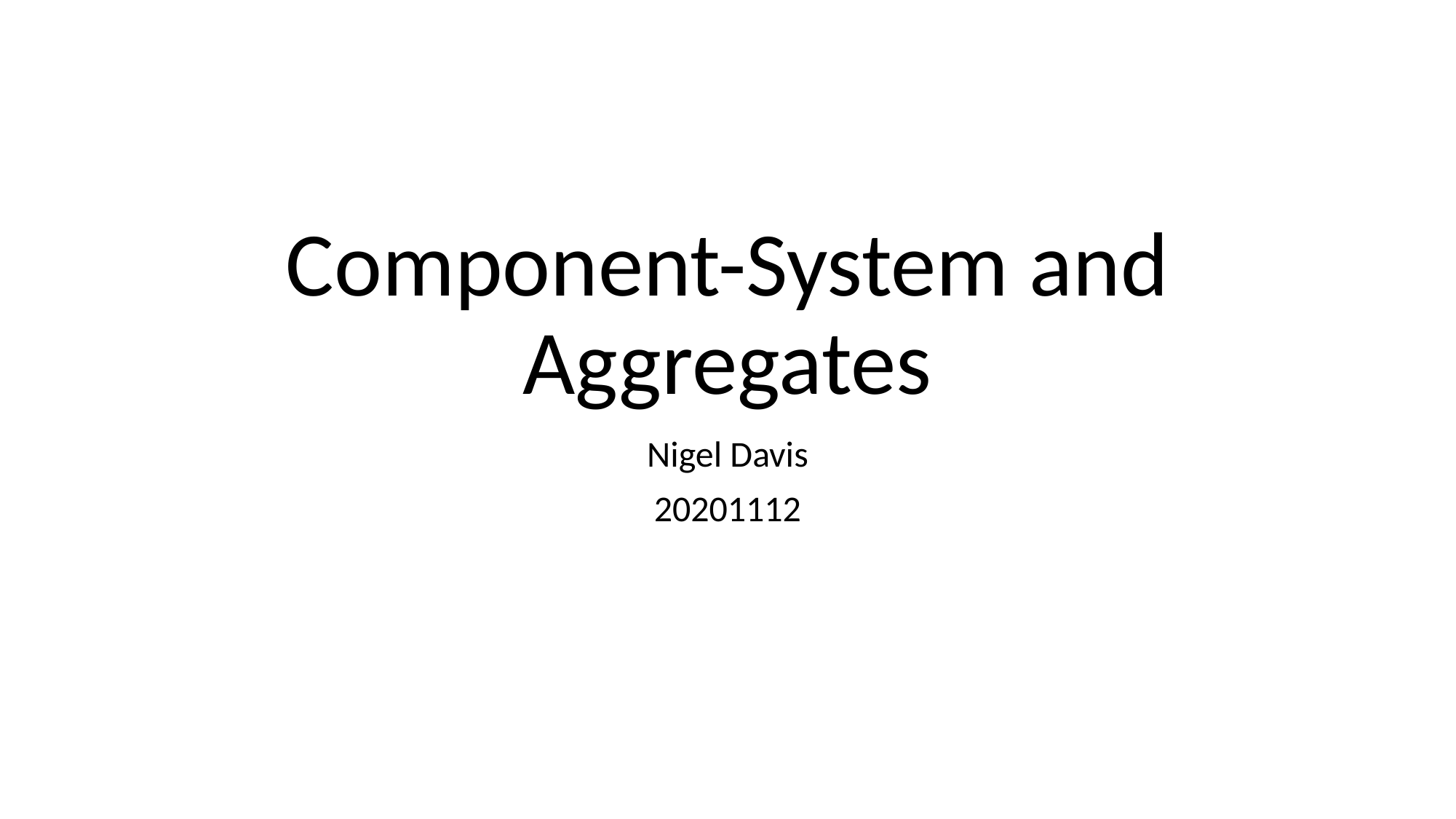

# Component-System and Aggregates
Nigel Davis
20201112